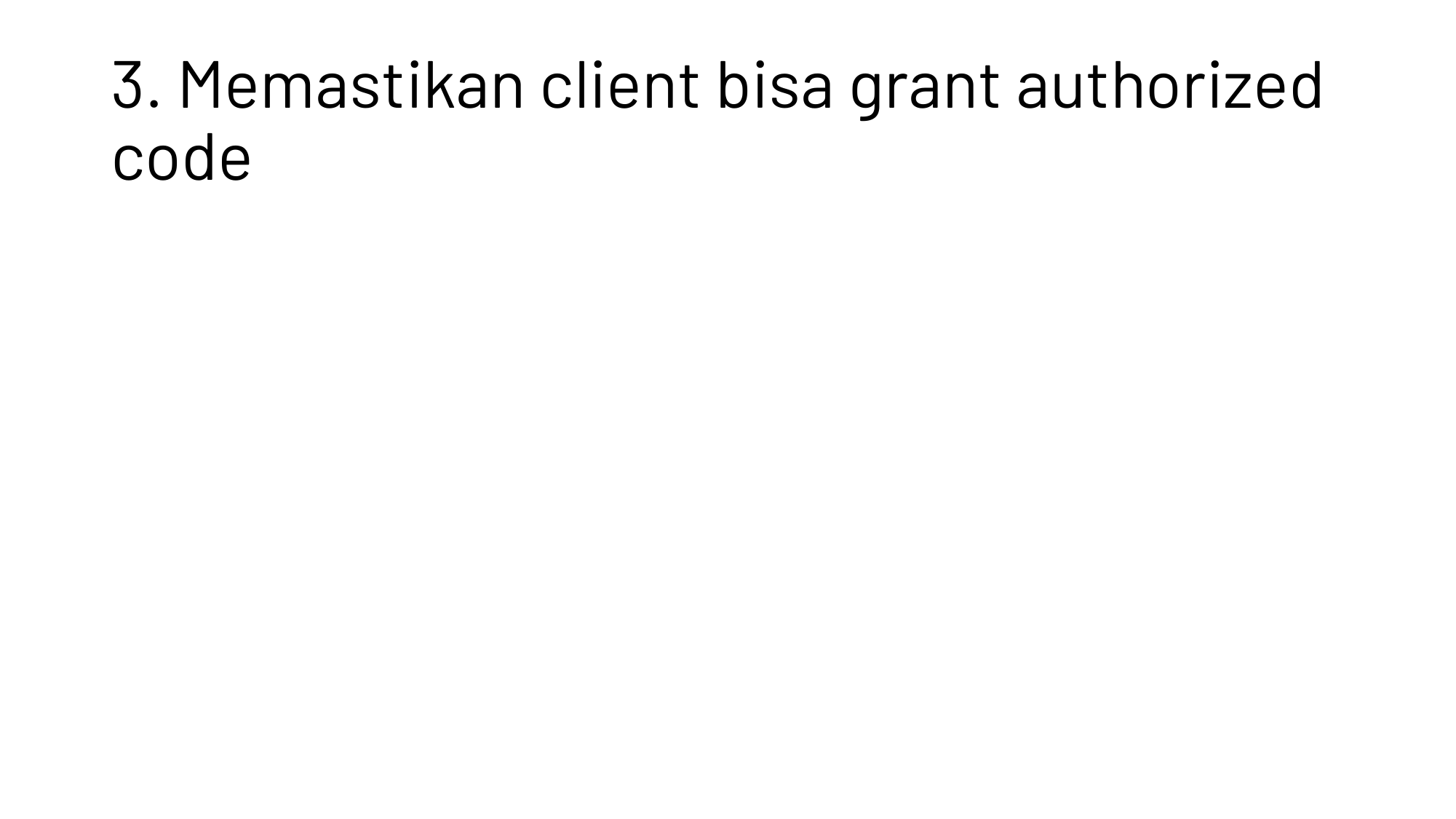

# 3. Memastikan client bisa grant authorized code